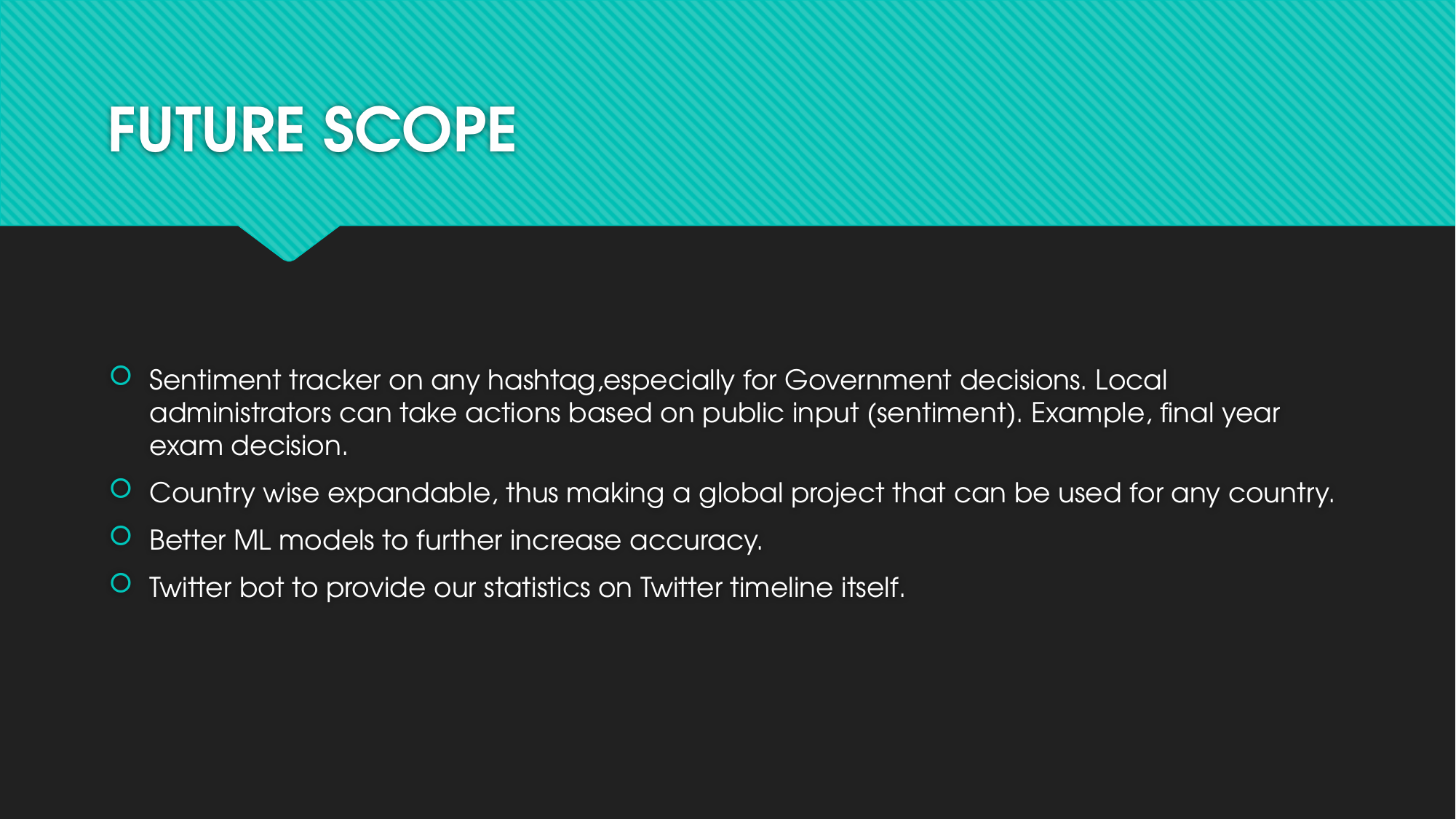

# FUTURE SCOPE
Sentiment tracker on any hashtag,especially for Government decisions. Local administrators can take actions based on public input (sentiment). Example, final year exam decision.
Country wise expandable, thus making a global project that can be used for any country.
Better ML models to further increase accuracy.
Twitter bot to provide our statistics on Twitter timeline itself.